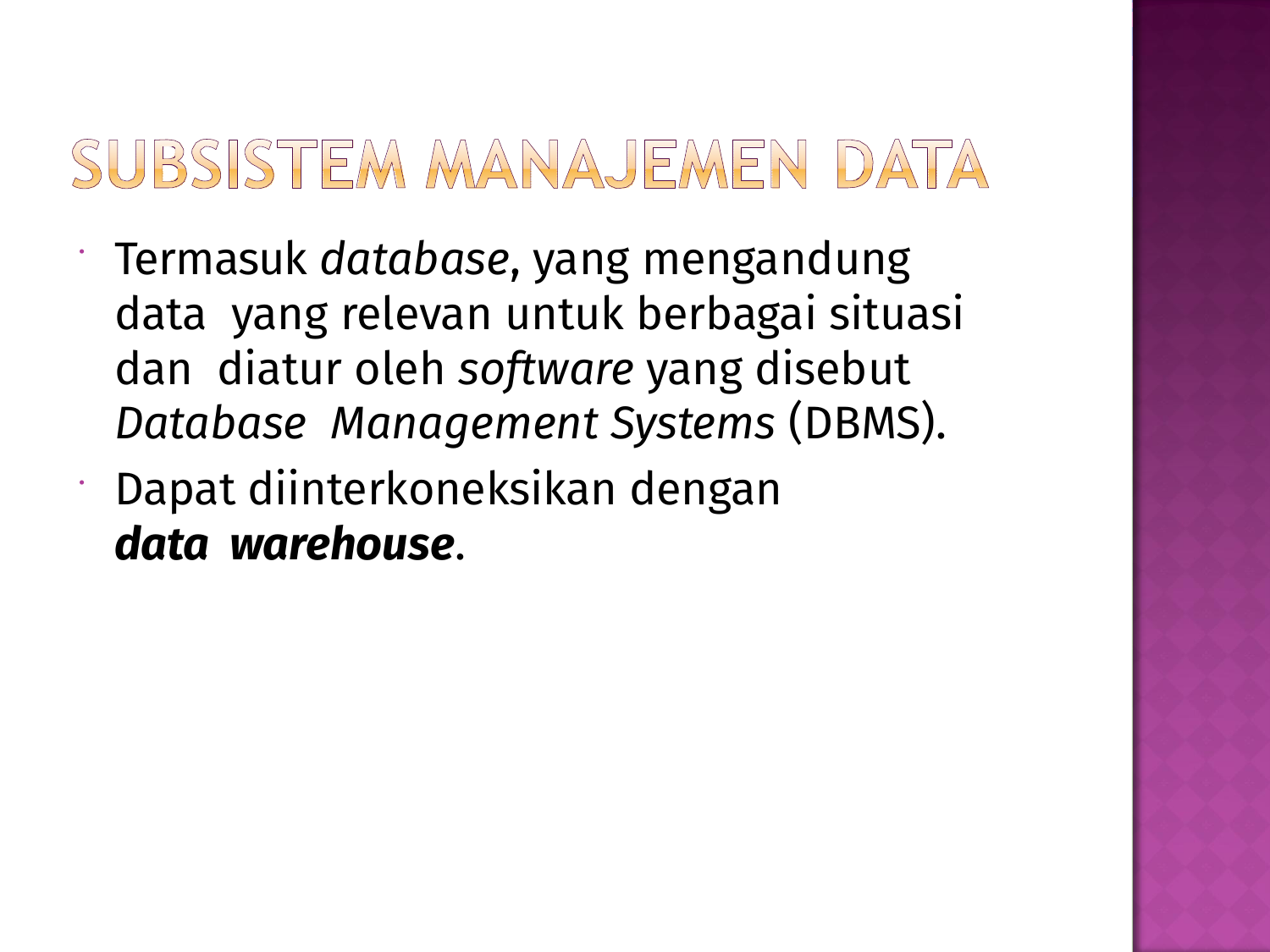

Termasuk database, yang mengandung data  yang relevan untuk berbagai situasi dan  diatur oleh software yang disebut Database  Management Systems (DBMS).
Dapat diinterkoneksikan dengan data  warehouse.